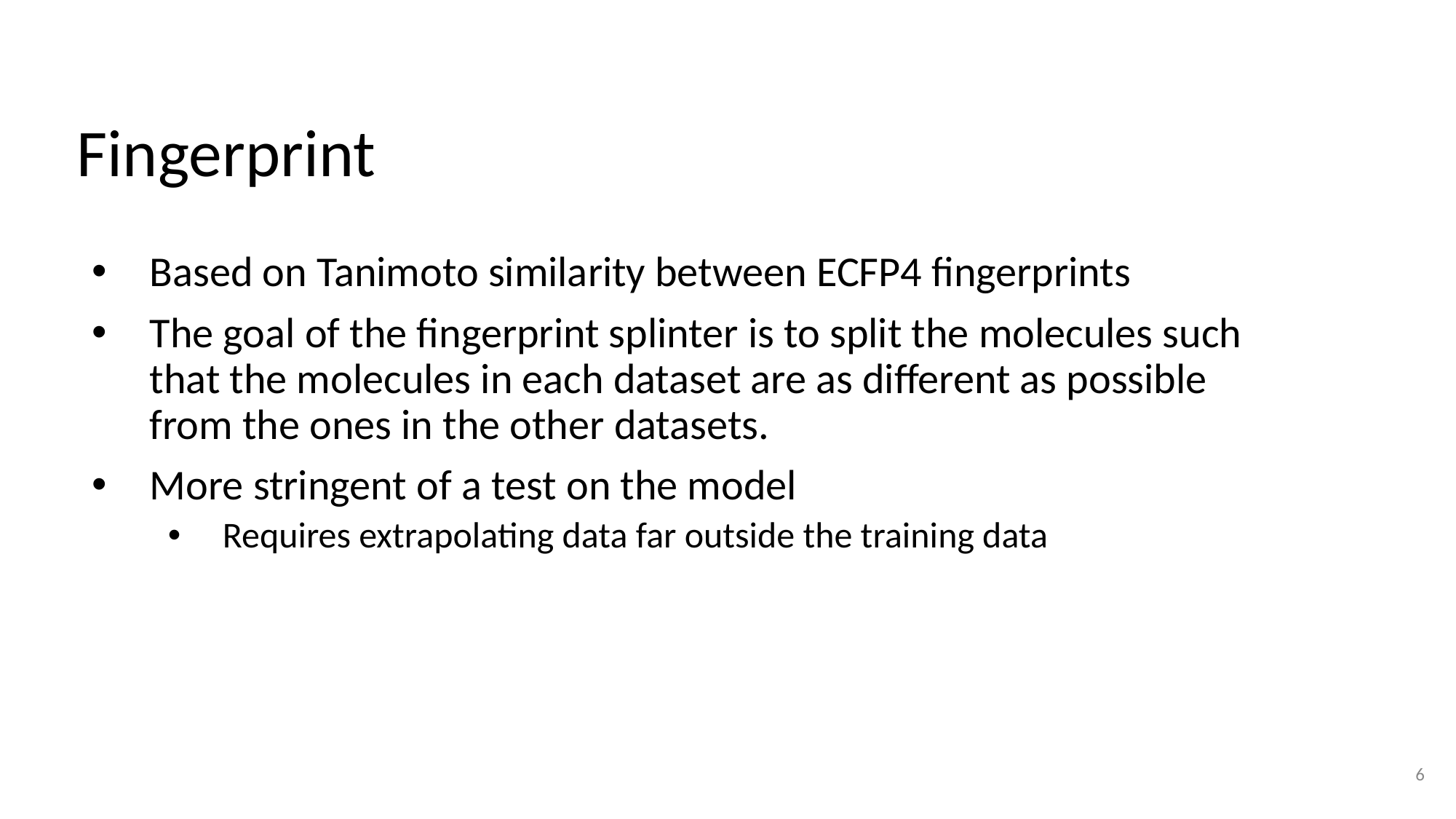

# Fingerprint
Based on Tanimoto similarity between ECFP4 fingerprints
The goal of the fingerprint splinter is to split the molecules such that the molecules in each dataset are as different as possible from the ones in the other datasets.
More stringent of a test on the model
Requires extrapolating data far outside the training data
6